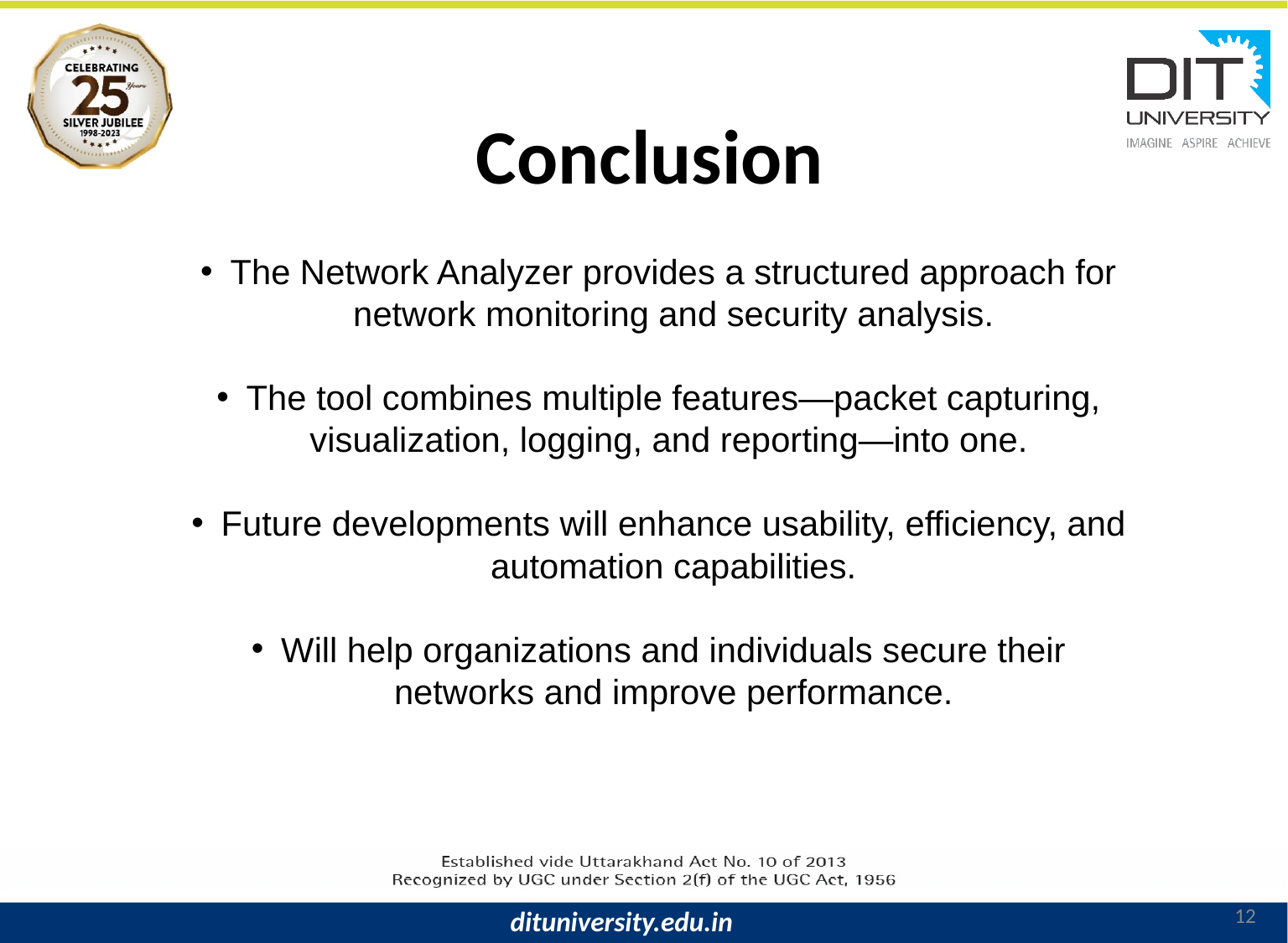

# Conclusion
The Network Analyzer provides a structured approach for network monitoring and security analysis.

The tool combines multiple features—packet capturing, visualization, logging, and reporting—into one.

Future developments will enhance usability, efficiency, and automation capabilities.

Will help organizations and individuals secure their networks and improve performance.
12